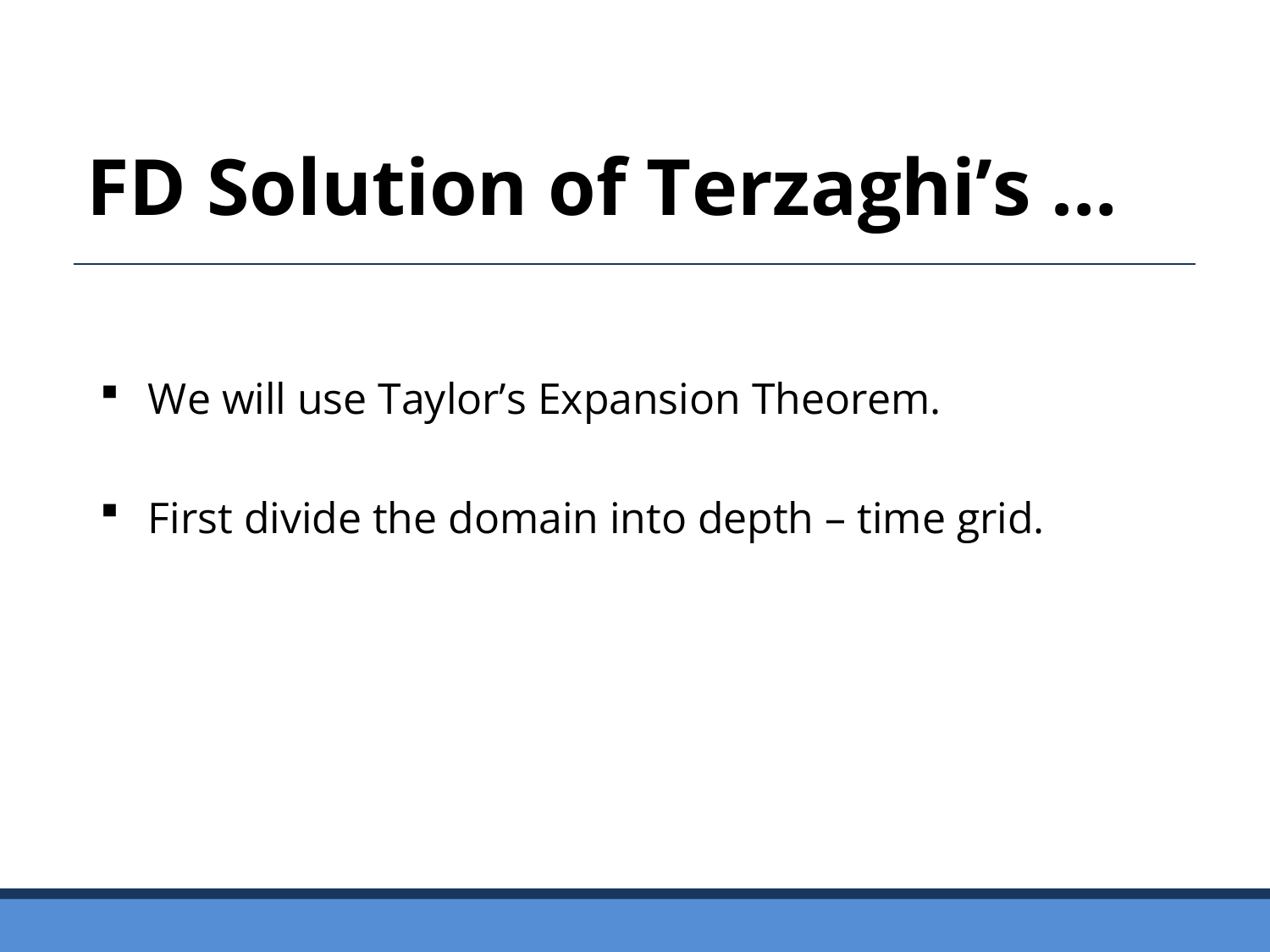

FD Solution of Terzaghi’s …

We will use Taylor’s Expansion Theorem.

First divide the domain into depth – time grid.